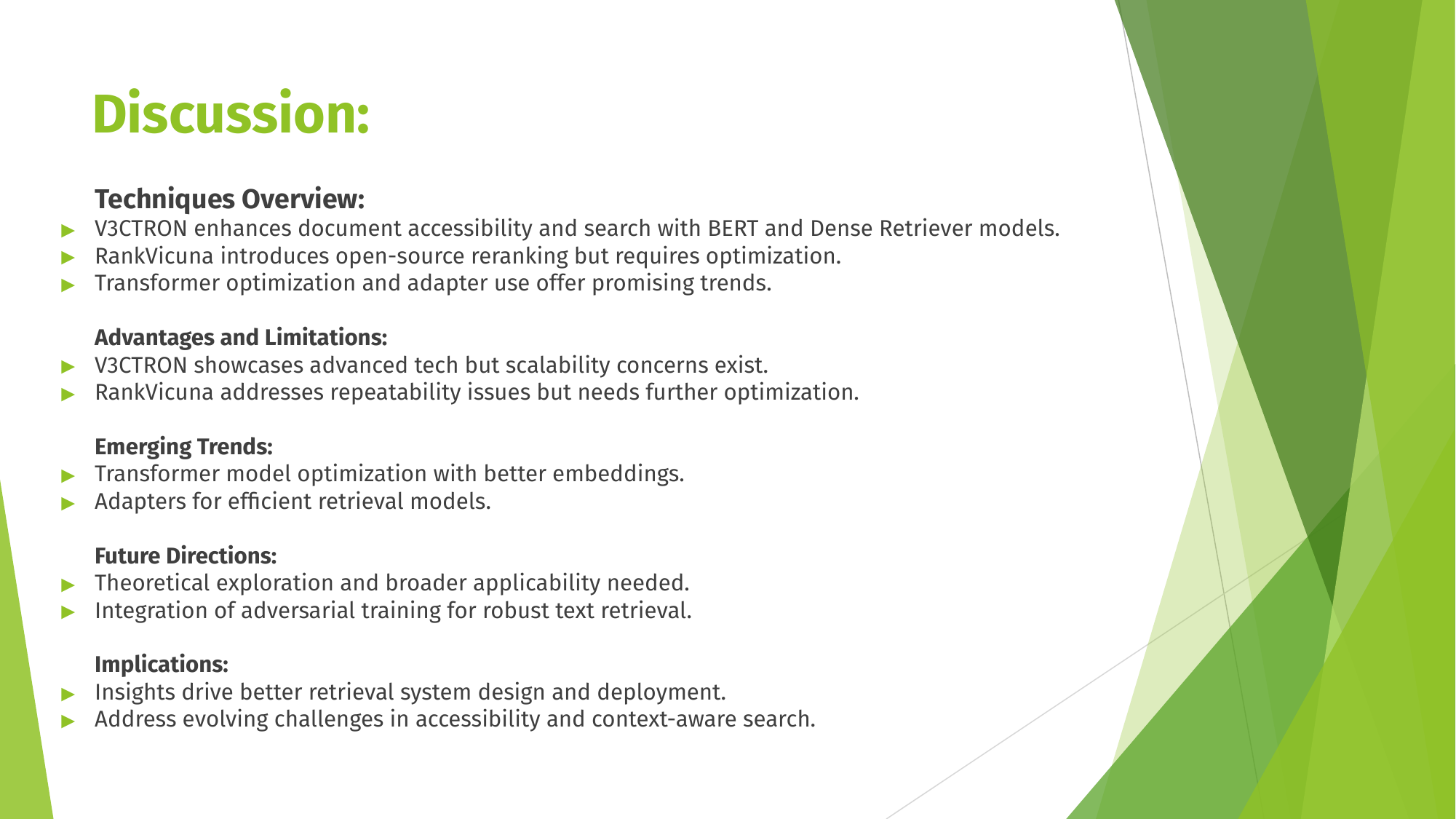

# Discussion:
Techniques Overview:
V3CTRON enhances document accessibility and search with BERT and Dense Retriever models.
RankVicuna introduces open-source reranking but requires optimization.
Transformer optimization and adapter use offer promising trends.

Advantages and Limitations:
V3CTRON showcases advanced tech but scalability concerns exist.
RankVicuna addresses repeatability issues but needs further optimization.

Emerging Trends:
Transformer model optimization with better embeddings.
Adapters for efficient retrieval models.

Future Directions:
Theoretical exploration and broader applicability needed.
Integration of adversarial training for robust text retrieval.

Implications:
Insights drive better retrieval system design and deployment.
Address evolving challenges in accessibility and context-aware search.